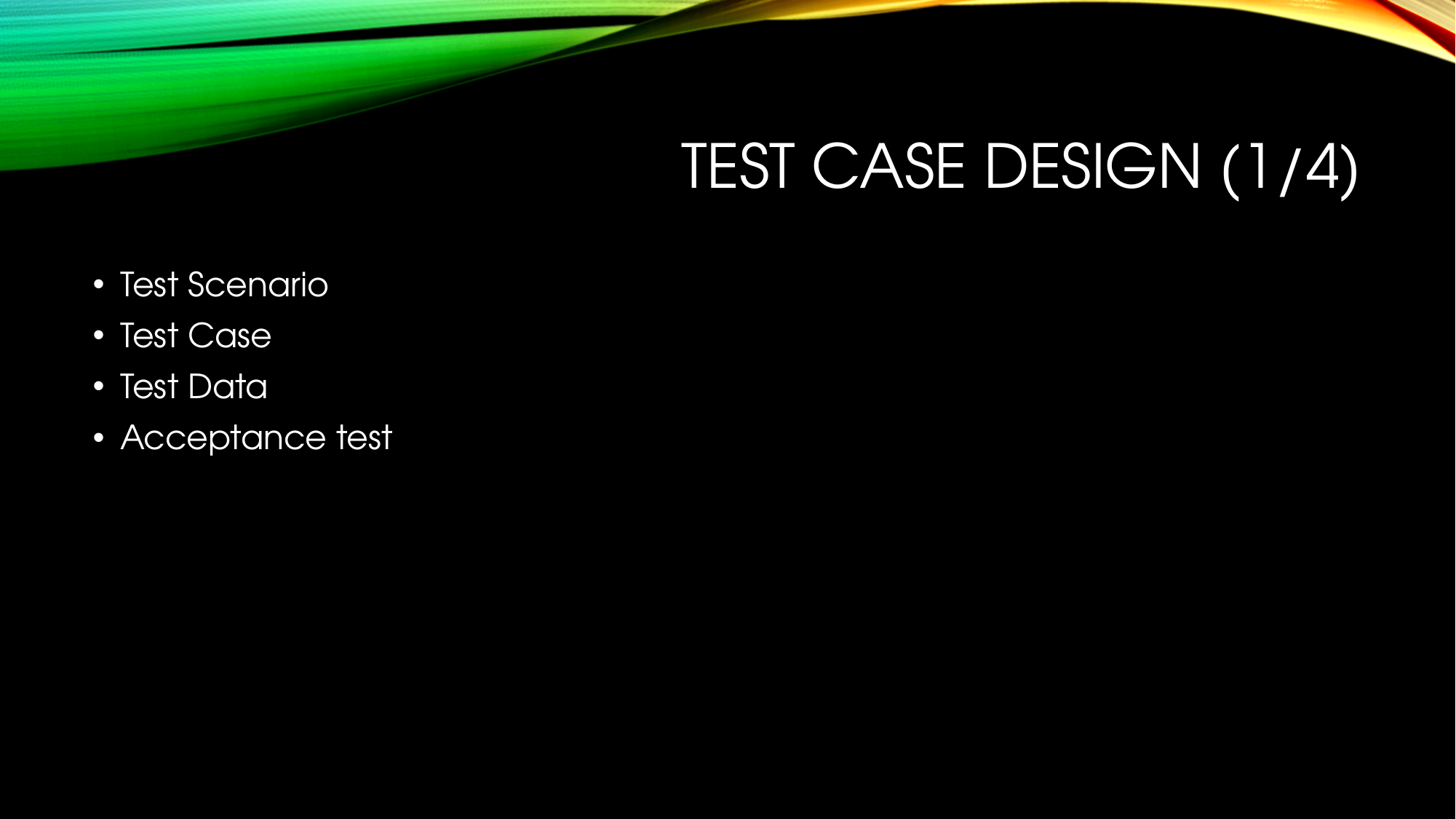

# Test Case Design (1/4)
Test Scenario
Test Case
Test Data
Acceptance test